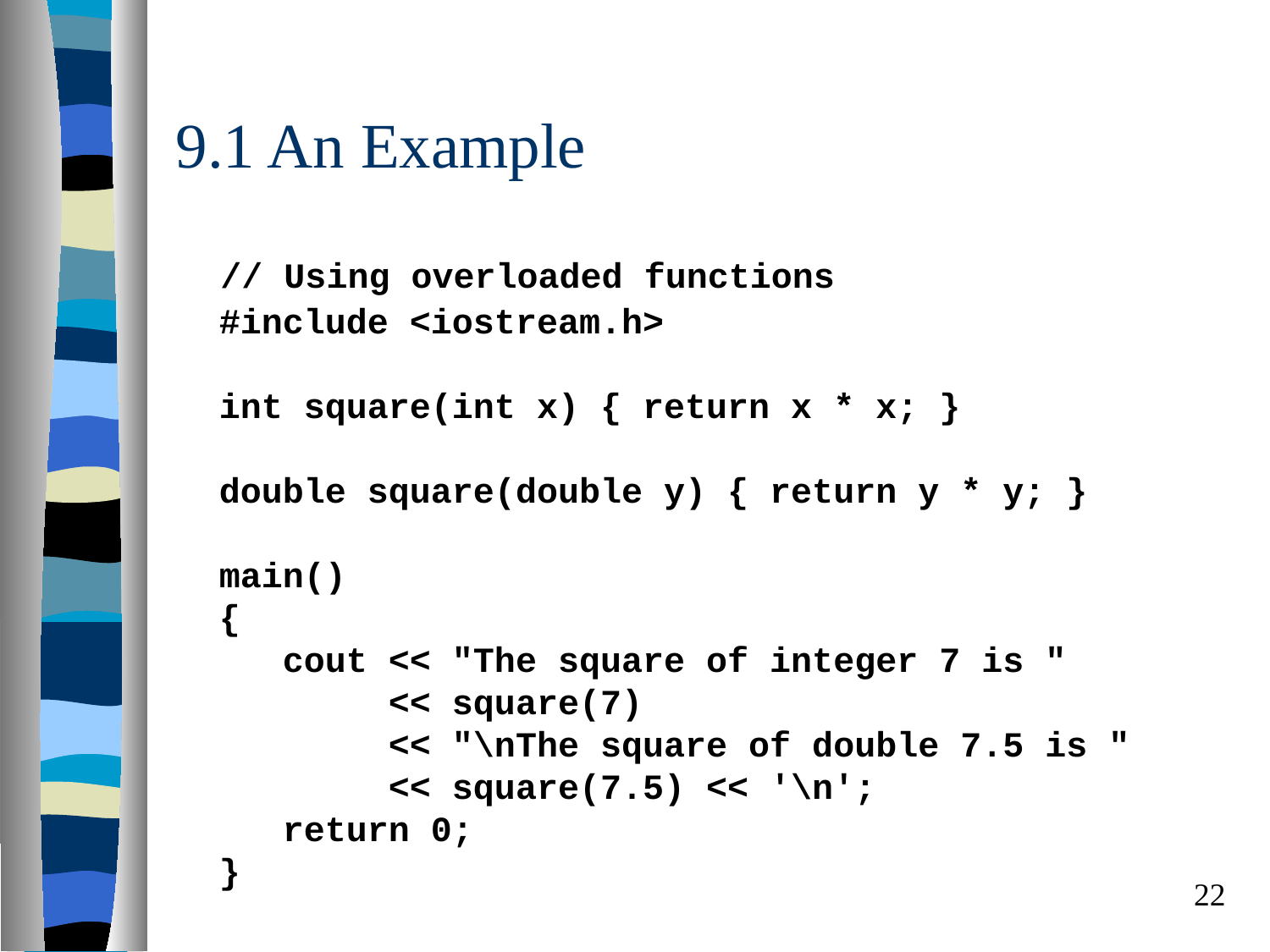

# 9.1 An Example
    // Using overloaded functions
#include <iostream.h>
int square(int x) { return x * x; }
double square(double y) { return y * y; }
main()
{
   cout << "The square of integer 7 is "
        << square(7)
        << "\nThe square of double 7.5 is "
        << square(7.5) << '\n';
   return 0;
}
22